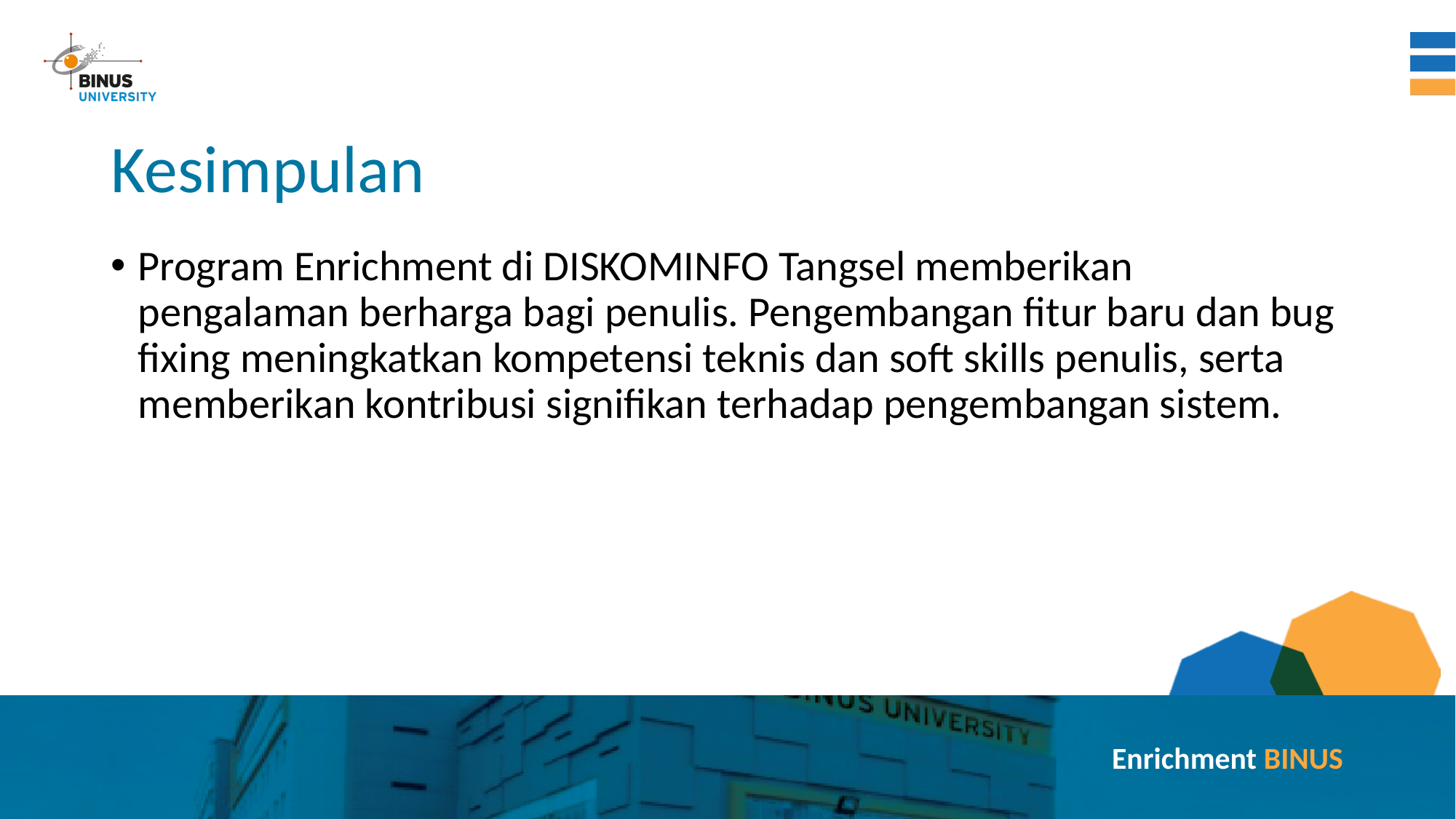

# Kesimpulan
Program Enrichment di DISKOMINFO Tangsel memberikan pengalaman berharga bagi penulis. Pengembangan fitur baru dan bug fixing meningkatkan kompetensi teknis dan soft skills penulis, serta memberikan kontribusi signifikan terhadap pengembangan sistem.